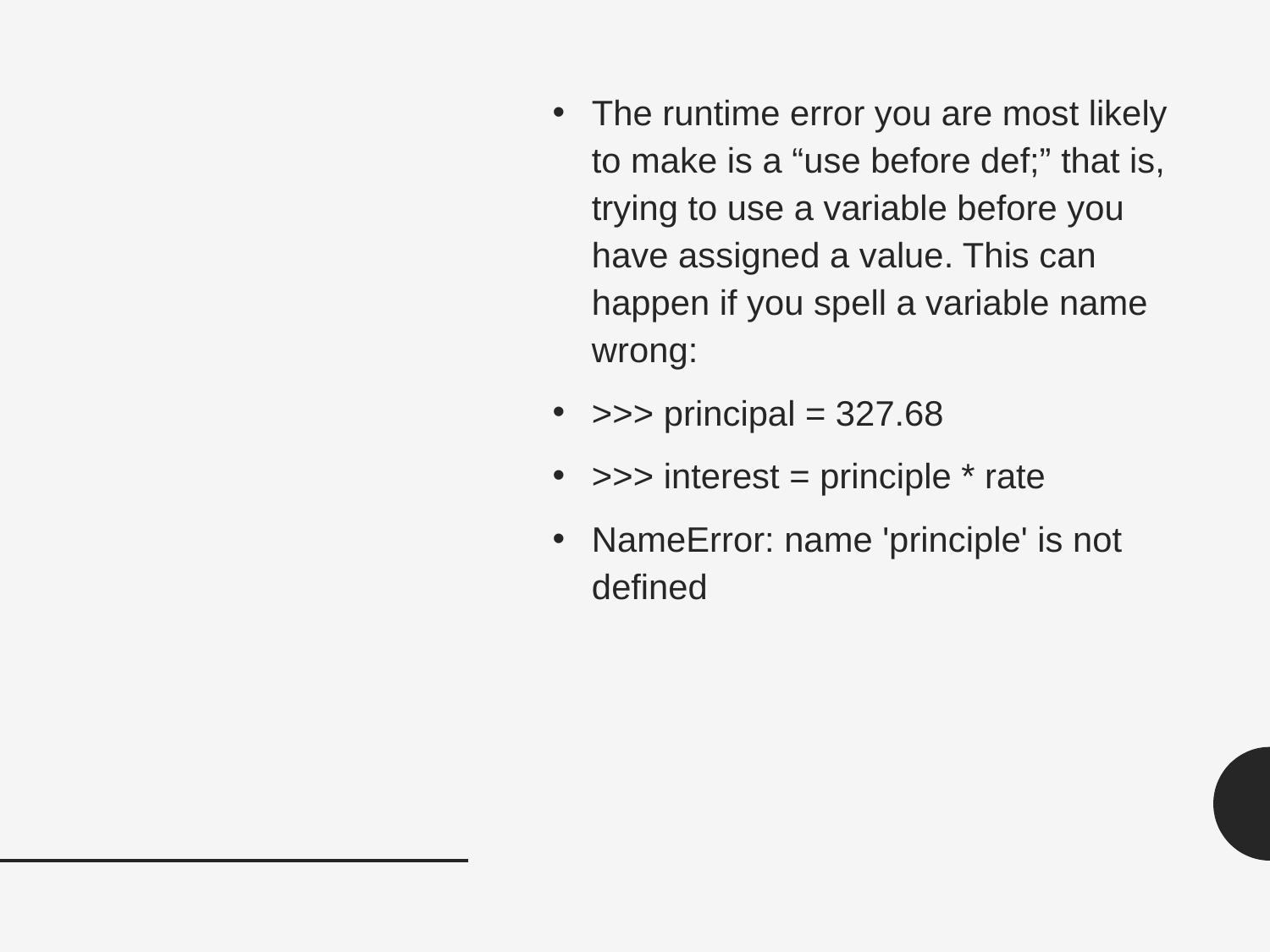

#
The runtime error you are most likely to make is a “use before def;” that is, trying to use a variable before you have assigned a value. This can happen if you spell a variable name wrong:
>>> principal = 327.68
>>> interest = principle * rate
NameError: name 'principle' is not defined